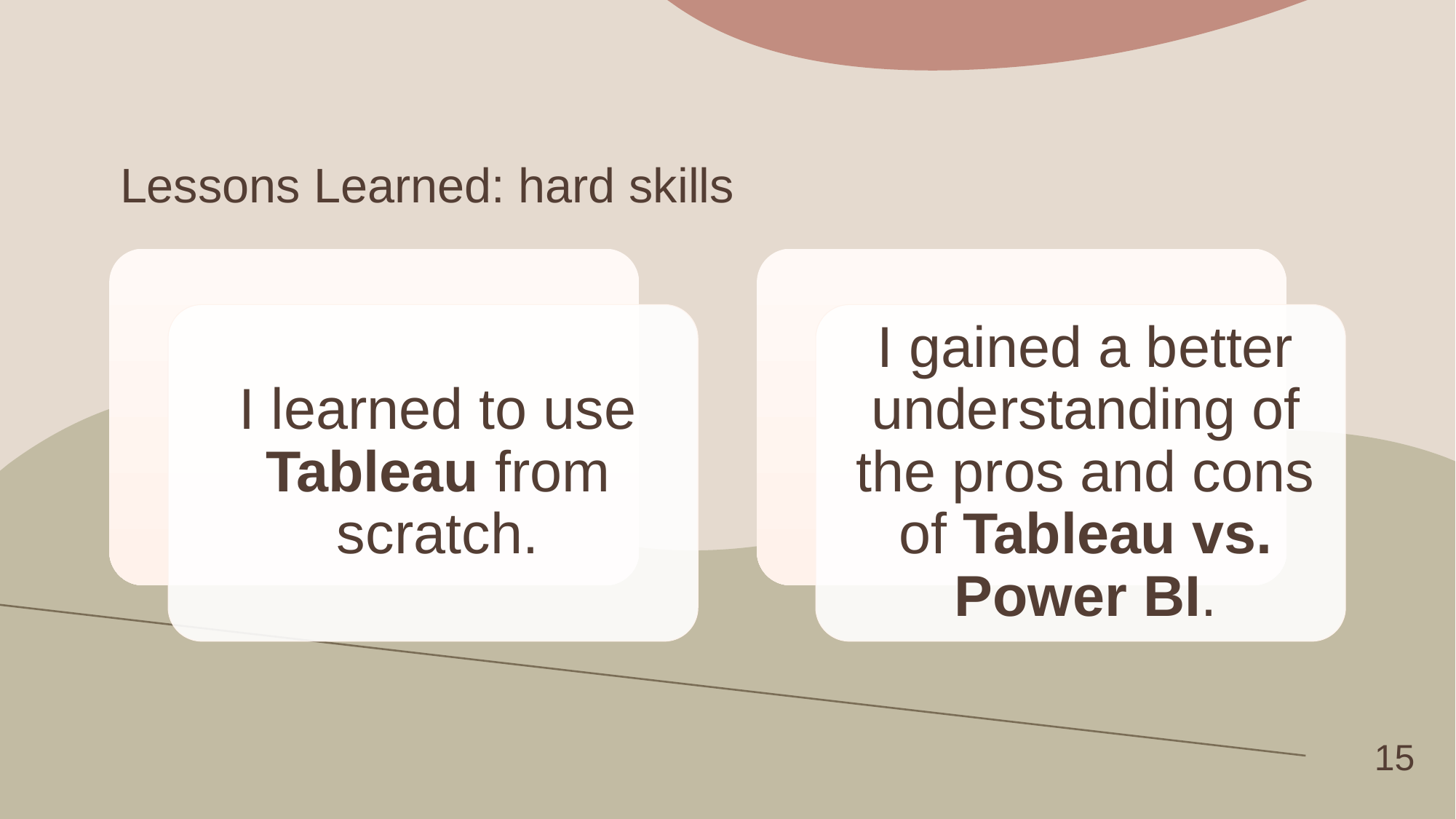

# Lessons Learned: hard skills
I learned to use Tableau from scratch.
I gained a better understanding of the pros and cons of Tableau vs. Power BI.
15